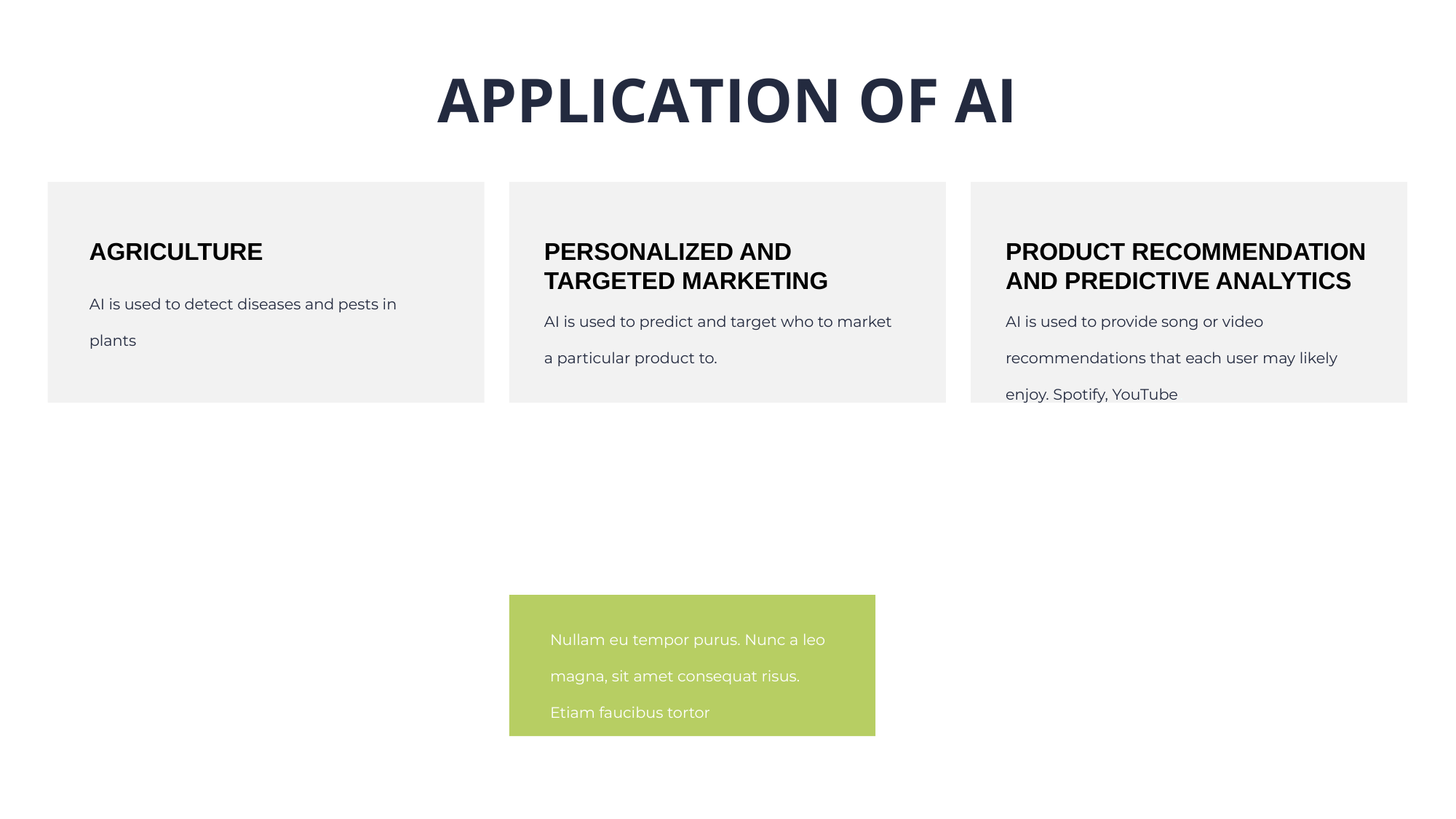

APPLICATION OF AI

AGRICULTURE
PERSONALIZED AND TARGETED MARKETING
PRODUCT RECOMMENDATION AND PREDICTIVE ANALYTICS
AI is used to detect diseases and pests in plants
AI is used to predict and target who to market a particular product to.
AI is used to provide song or video recommendations that each user may likely enjoy. Spotify, YouTube.

Nullam eu tempor purus. Nunc a leo magna, sit amet consequat risus. Etiam faucibus tortor